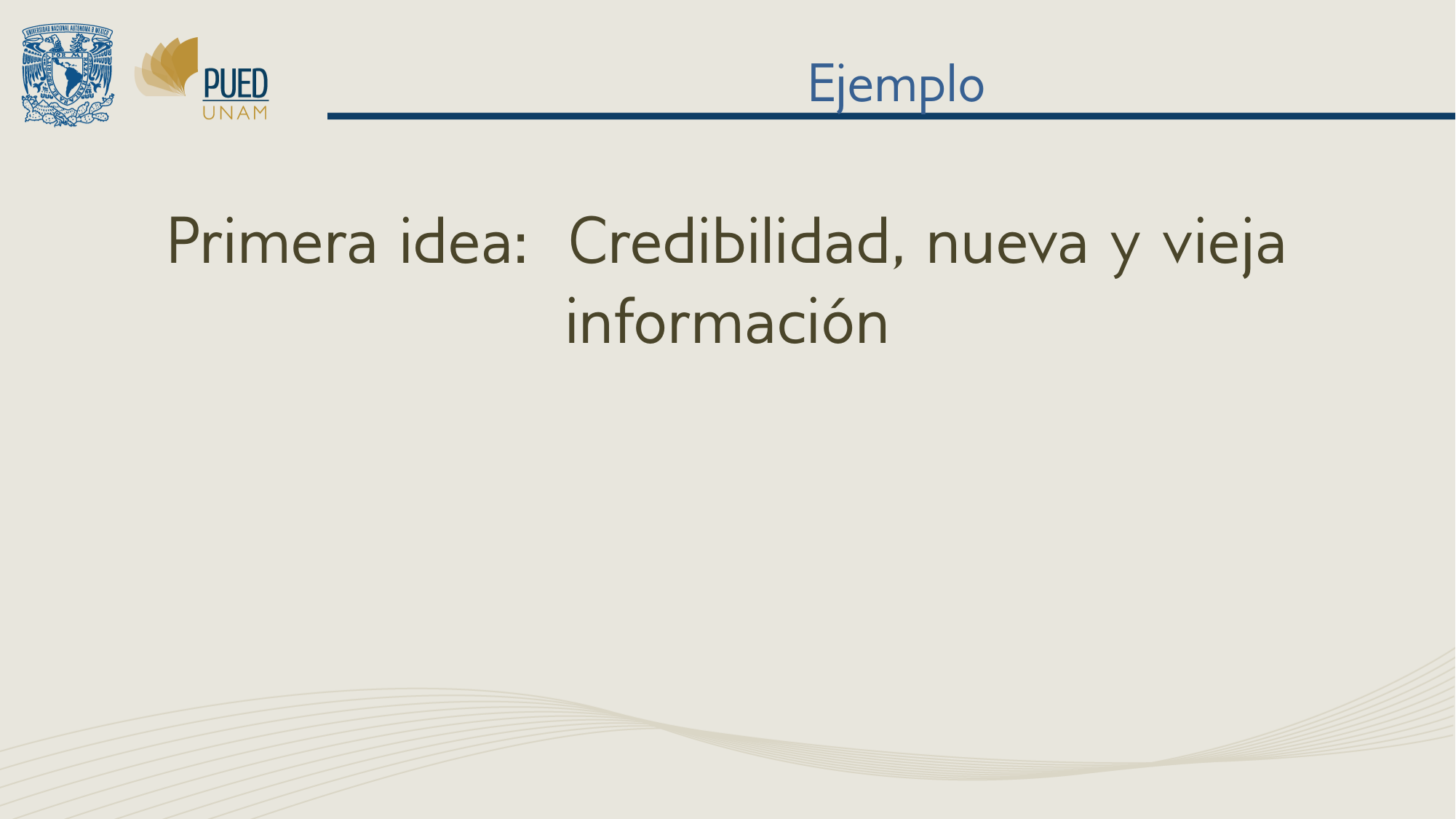

# Ejemplo
Primera idea:  Credibilidad, nueva y vieja información